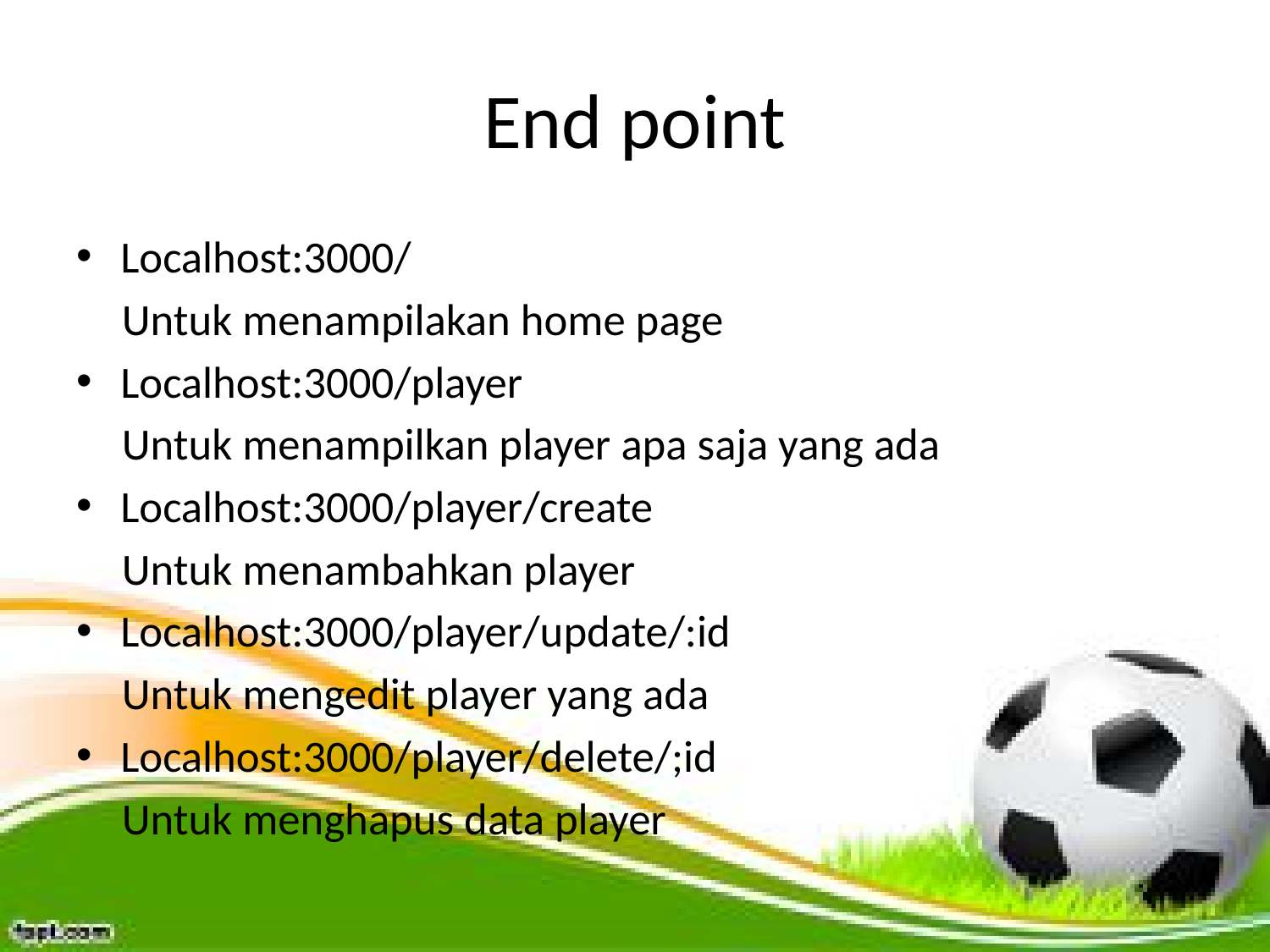

# End point
Localhost:3000/
Untuk menampilakan home page
Localhost:3000/player
Untuk menampilkan player apa saja yang ada
Localhost:3000/player/create
Untuk menambahkan player
Localhost:3000/player/update/:id
Untuk mengedit player yang ada
Localhost:3000/player/delete/;id
Untuk menghapus data player